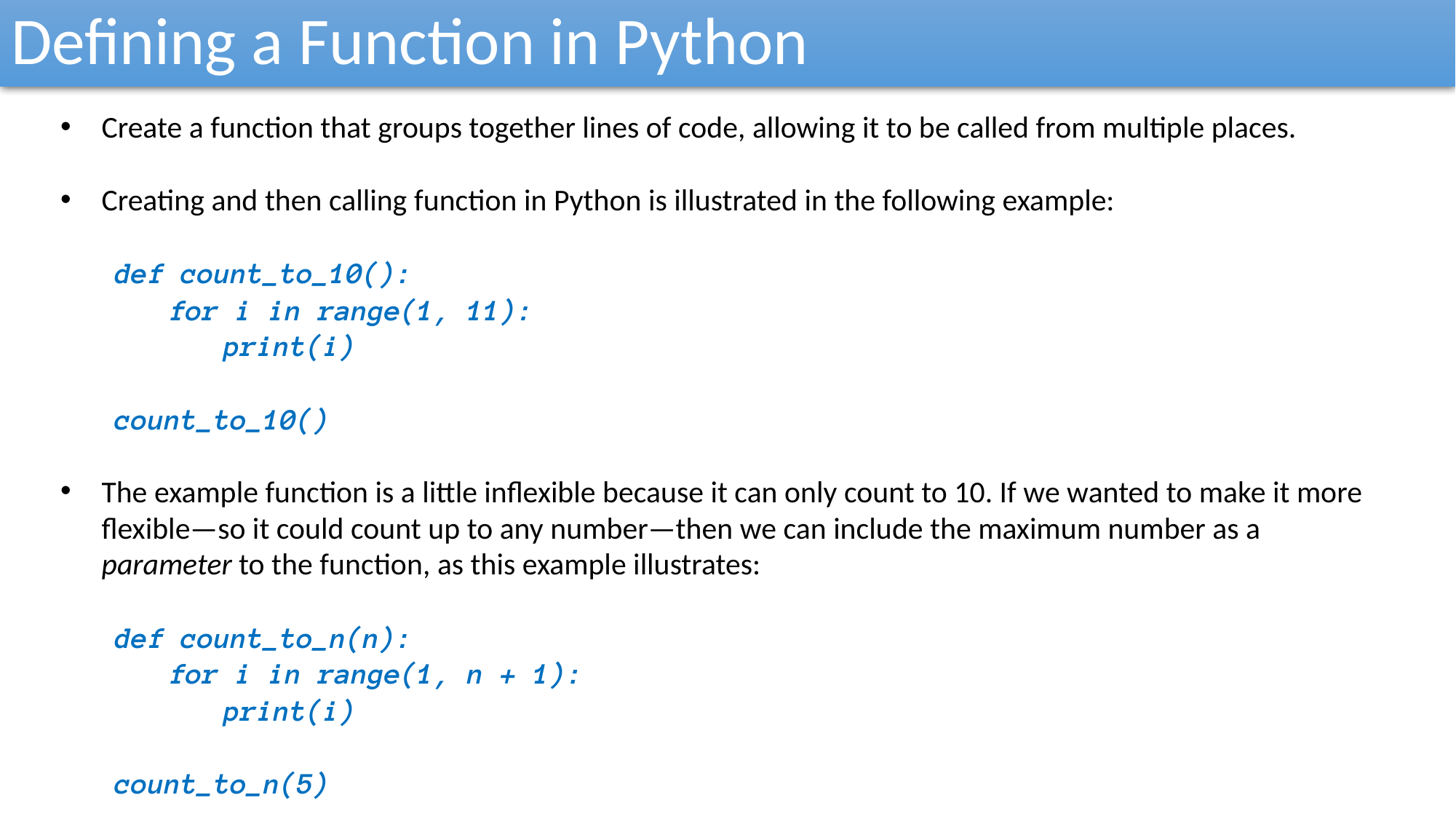

Defining a Function in Python
Create a function that groups together lines of code, allowing it to be called from multiple places.

Creating and then calling function in Python is illustrated in the following example:

def count_to_10():
for i in range(1, 11):
print(i)

count_to_10()

The example function is a little inflexible because it can only count to 10. If we wanted to make it more flexible—so it could count up to any number—then we can include the maximum number as a parameter to the function, as this example illustrates:

def count_to_n(n):
for i in range(1, n + 1):
print(i)

count_to_n(5)